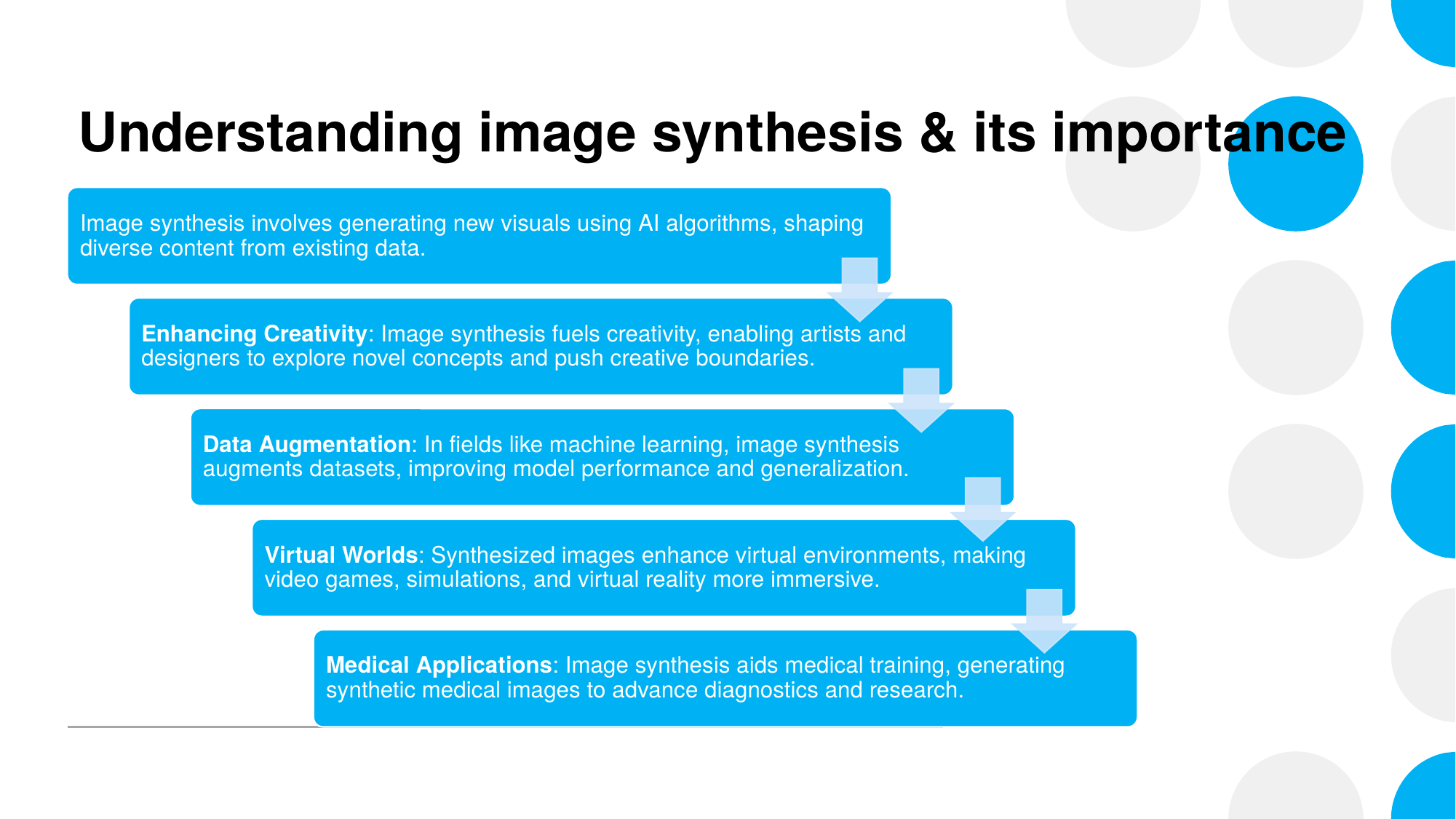

# Understanding image synthesis & its importance
Image synthesis involves generating new visuals using AI algorithms, shaping diverse content from existing data.
Enhancing Creativity: Image synthesis fuels creativity, enabling artists and designers to explore novel concepts and push creative boundaries.
Data Augmentation: In fields like machine learning, image synthesis augments datasets, improving model performance and generalization.
Virtual Worlds: Synthesized images enhance virtual environments, making video games, simulations, and virtual reality more immersive.
Medical Applications: Image synthesis aids medical training, generating synthetic medical images to advance diagnostics and research.